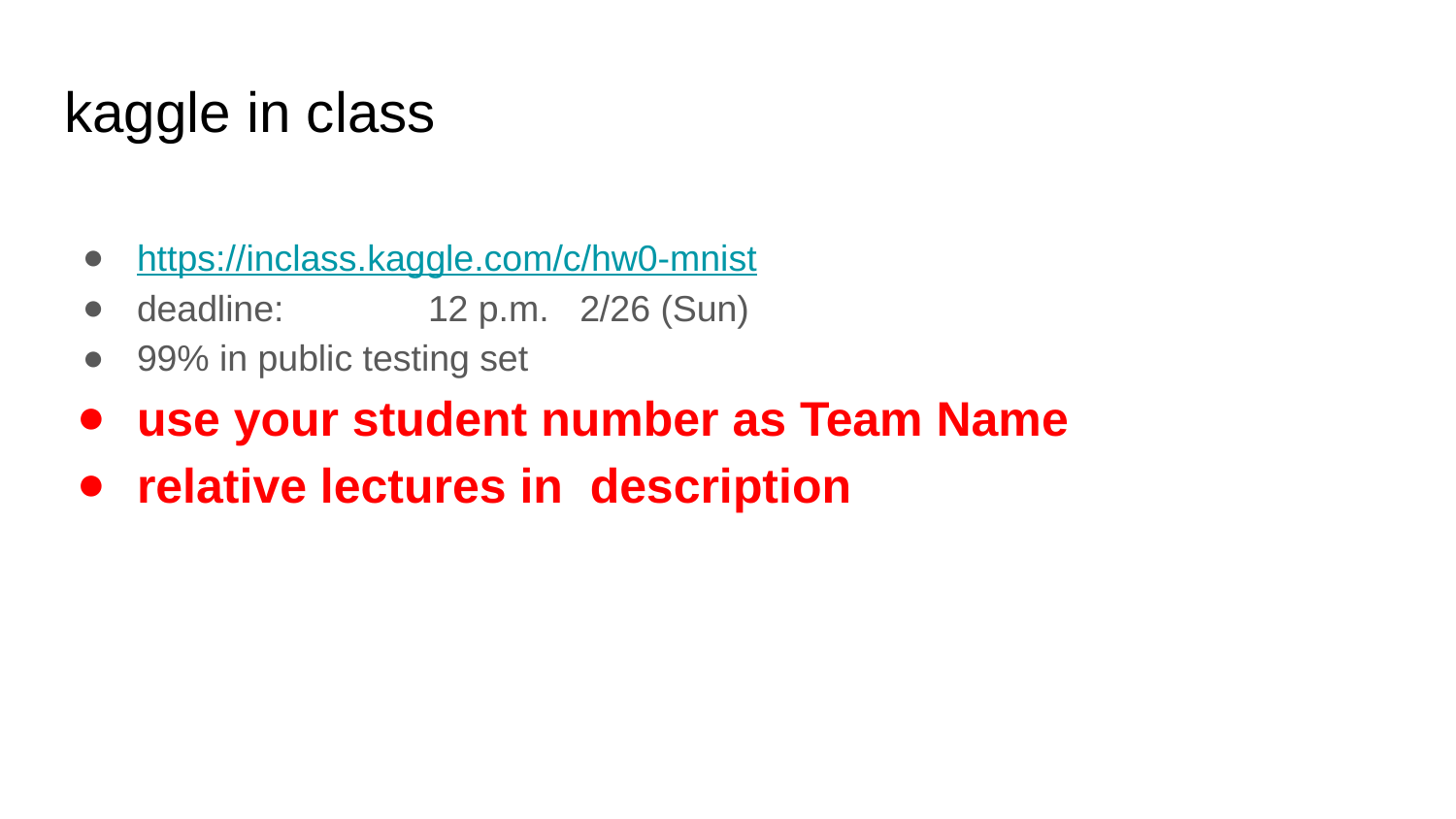

# kaggle in class
https://inclass.kaggle.com/c/hw0-mnist
deadline:	12 p.m.   2/26 (Sun)
99% in public testing set
use your student number as Team Name
relative lectures in  description